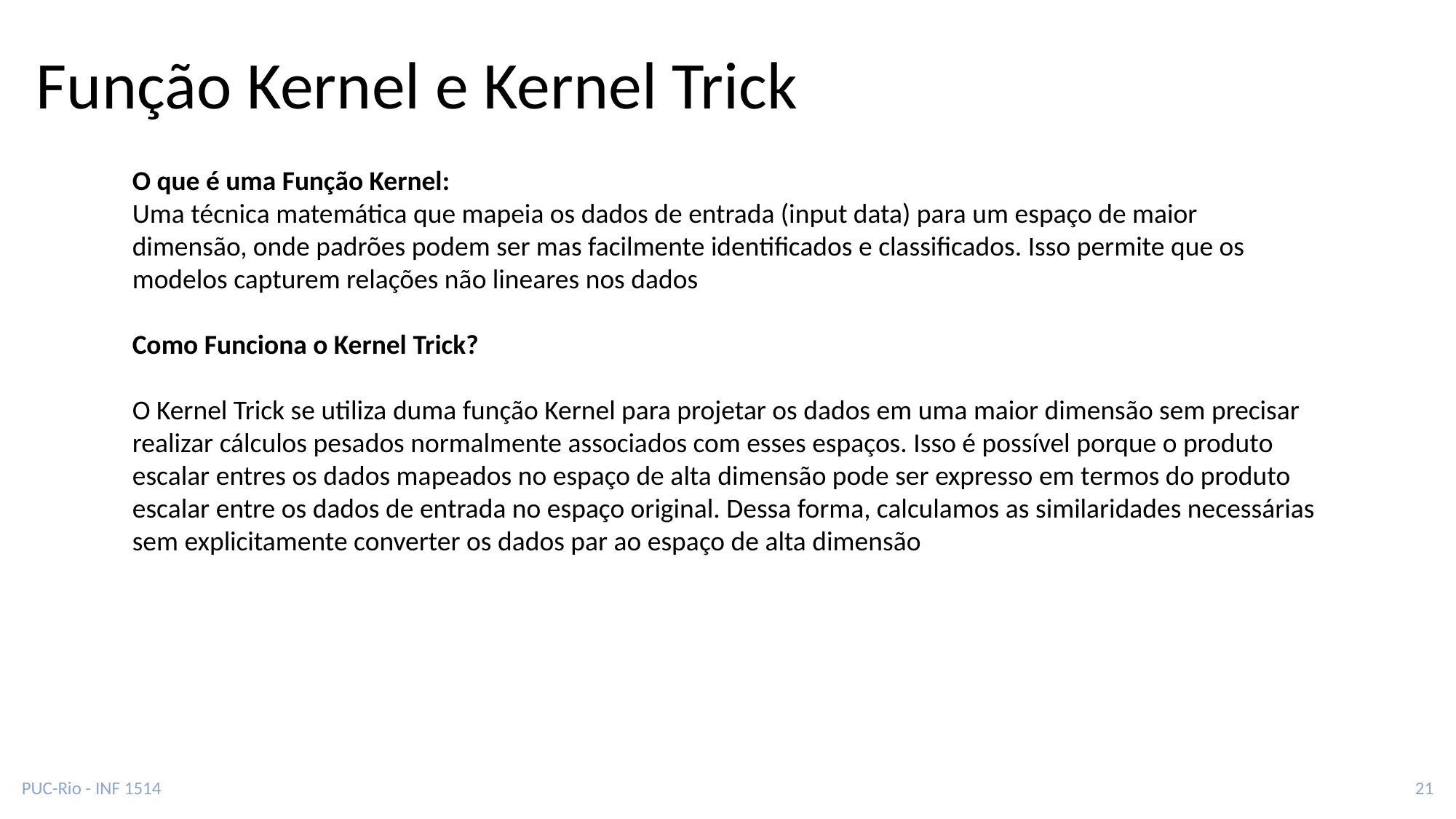

# Função Kernel e Kernel Trick
O que é uma Função Kernel:
Uma técnica matemática que mapeia os dados de entrada (input data) para um espaço de maior dimensão, onde padrões podem ser mas facilmente identificados e classificados. Isso permite que os modelos capturem relações não lineares nos dados

Como Funciona o Kernel Trick?

O Kernel Trick se utiliza duma função Kernel para projetar os dados em uma maior dimensão sem precisar realizar cálculos pesados normalmente associados com esses espaços. Isso é possível porque o produto escalar entres os dados mapeados no espaço de alta dimensão pode ser expresso em termos do produto escalar entre os dados de entrada no espaço original. Dessa forma, calculamos as similaridades necessárias sem explicitamente converter os dados par ao espaço de alta dimensão
PUC-Rio - INF 1514
21